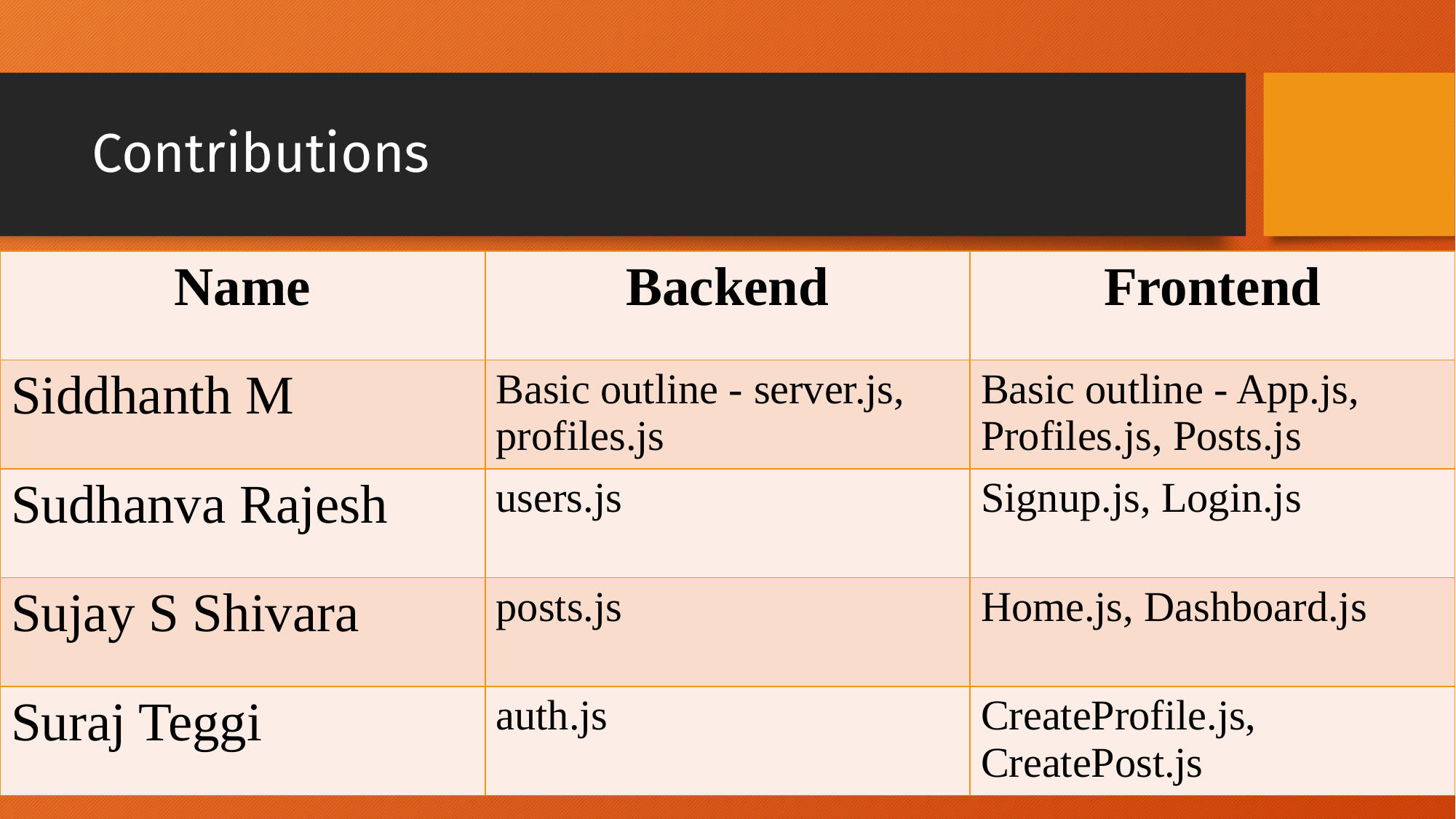

# Contributions
| Name | Backend | Frontend |
| --- | --- | --- |
| Siddhanth M | Basic outline - server.js, profiles.js | Basic outline - App.js, Profiles.js, Posts.js |
| Sudhanva Rajesh | users.js | Signup.js, Login.js |
| Sujay S Shivara | posts.js | Home.js, Dashboard.js |
| Suraj Teggi | auth.js | CreateProfile.js, CreatePost.js |